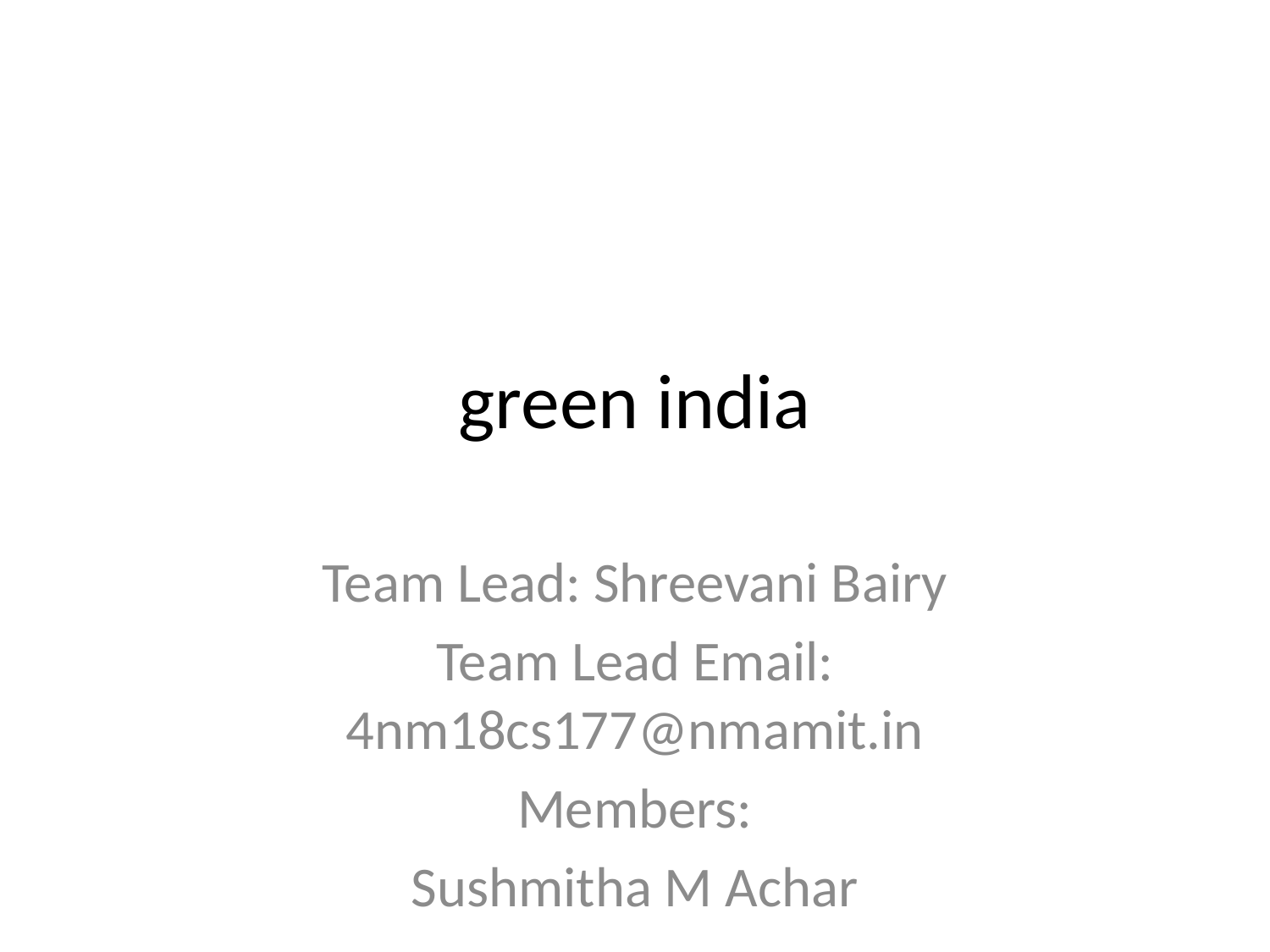

# green india
Team Lead: Shreevani Bairy
Team Lead Email: 4nm18cs177@nmamit.in
Members:
Sushmitha M Achar